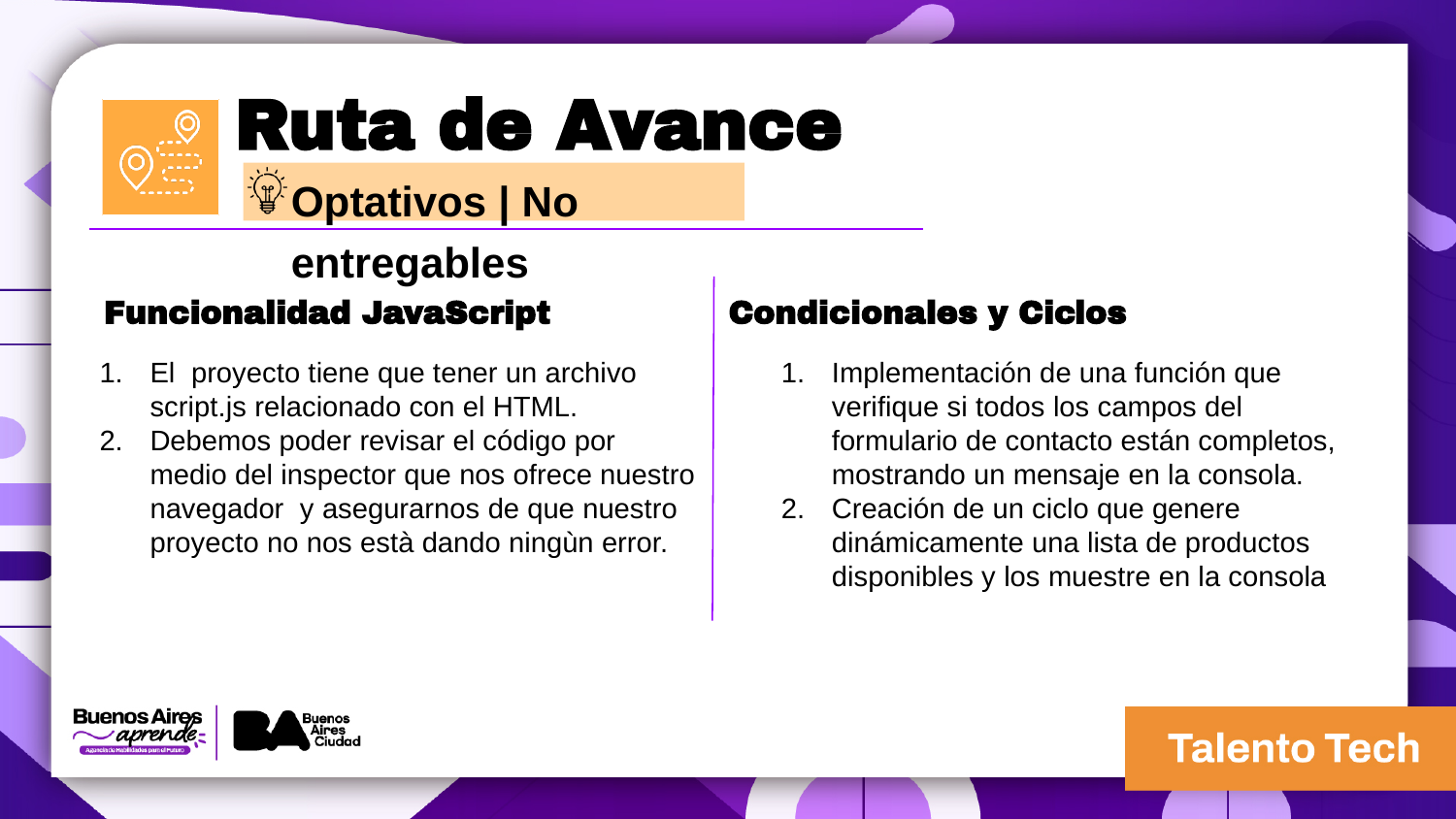

Ruta de Avance

Optativos | No entregables

Funcionalidad JavaScript

Condicionales y Ciclos
El  proyecto tiene que tener un archivo script.js relacionado con el HTML.
Debemos poder revisar el código por medio del inspector que nos ofrece nuestro navegador  y asegurarnos de que nuestro proyecto no nos està dando ningùn error.
Implementación de una función que verifique si todos los campos del formulario de contacto están completos, mostrando un mensaje en la consola.
Creación de un ciclo que genere dinámicamente una lista de productos disponibles y los muestre en la consola